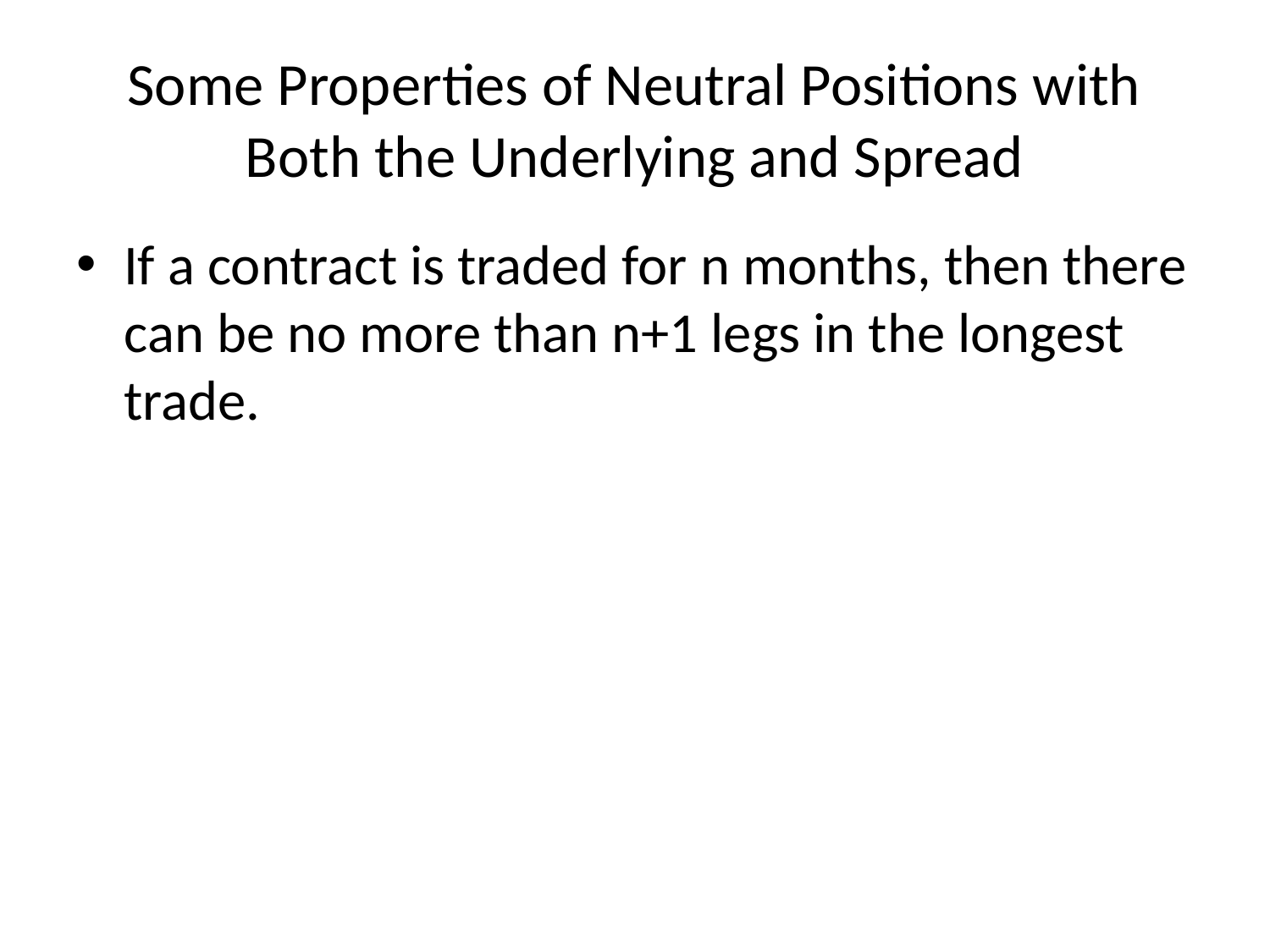

# Some Properties of Neutral Positions with Both the Underlying and Spread
If a contract is traded for n months, then there can be no more than n+1 legs in the longest trade.